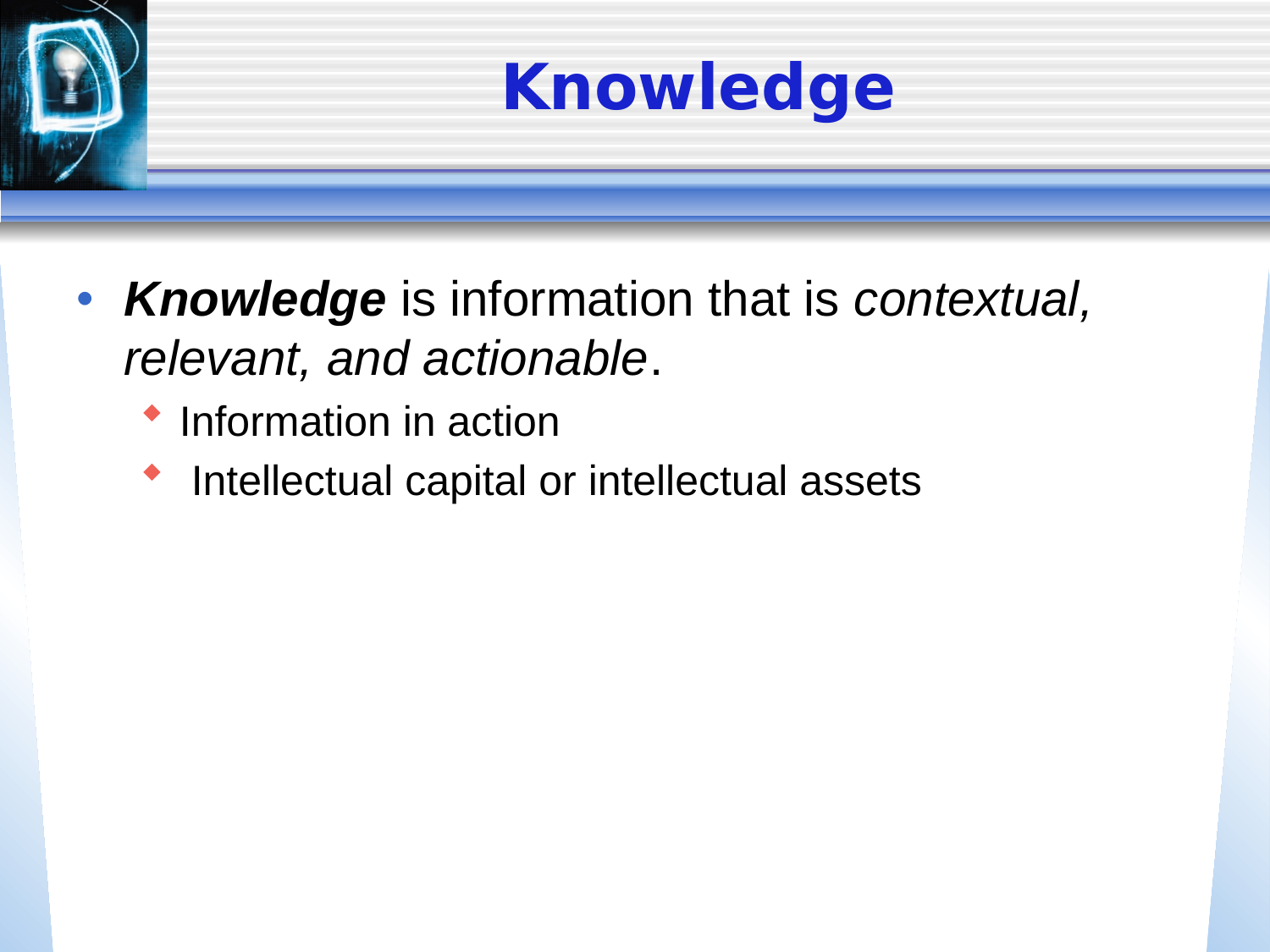

# Knowledge
Knowledge is information that is contextual, relevant, and actionable.
Information in action
 Intellectual capital or intellectual assets